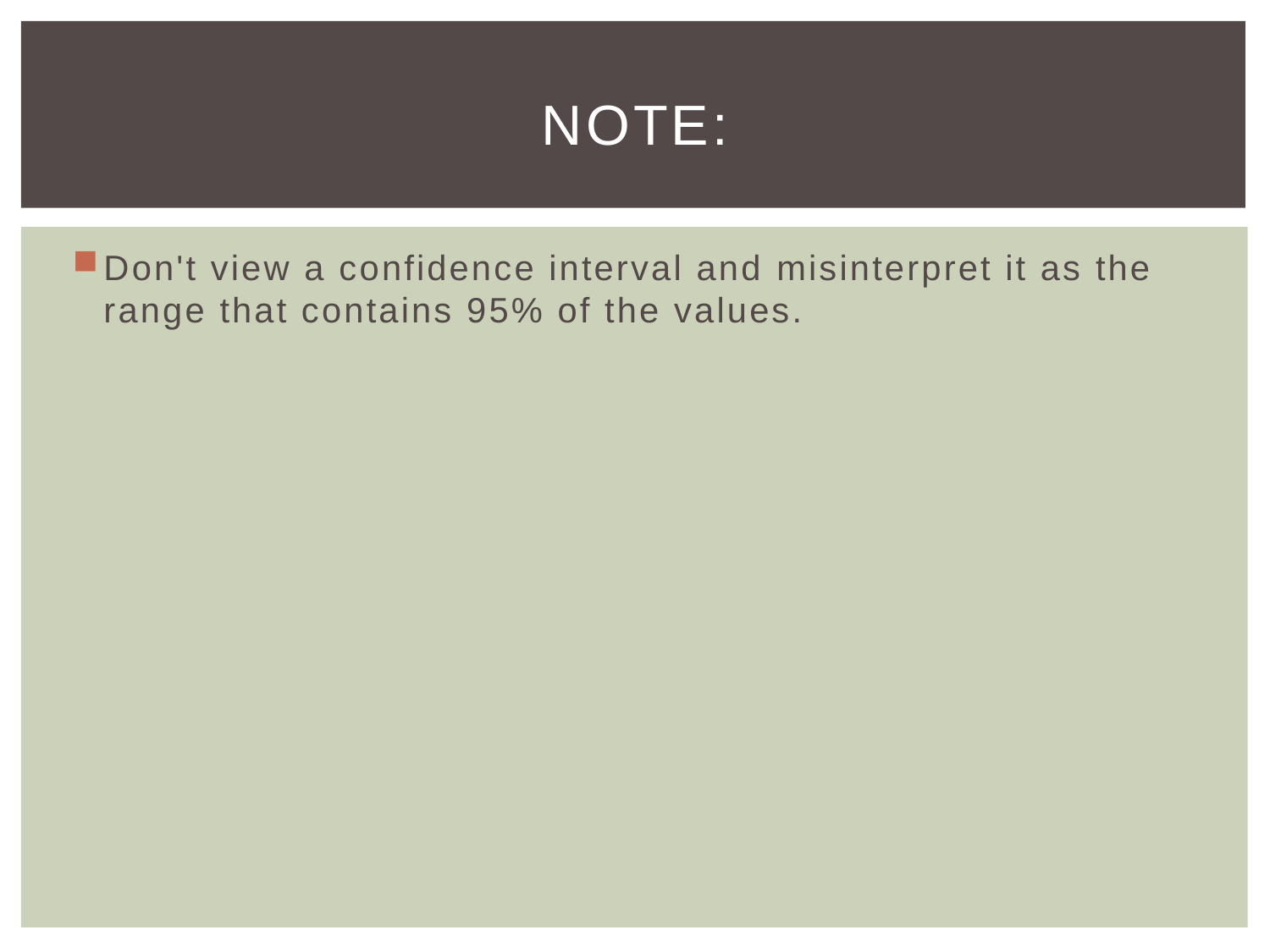

# NOTE:
Don't view a confidence interval and misinterpret it as the range that contains 95% of the values.